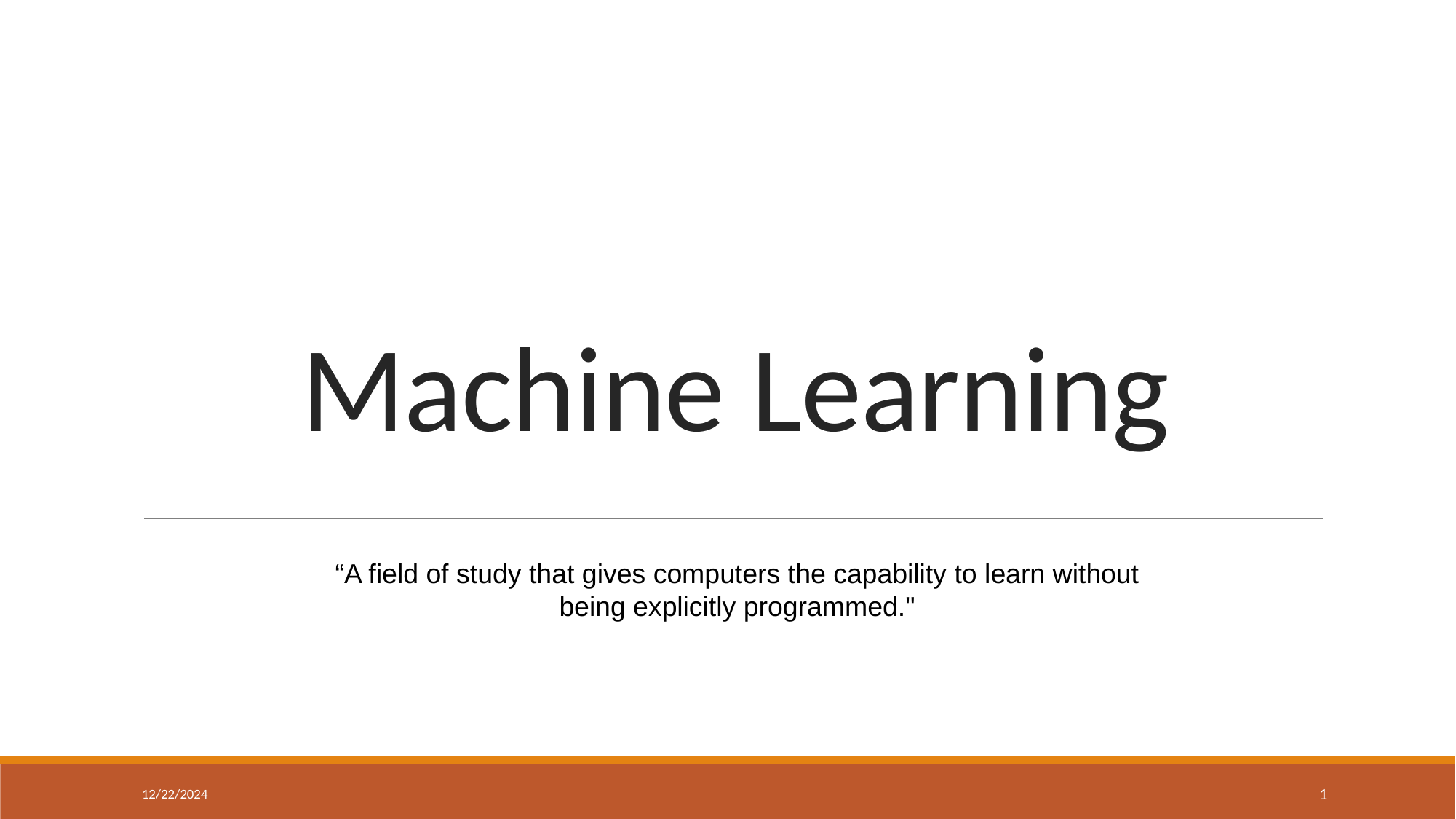

# Machine Learning
“A field of study that gives computers the capability to learn without being explicitly programmed."
12/22/2024
1